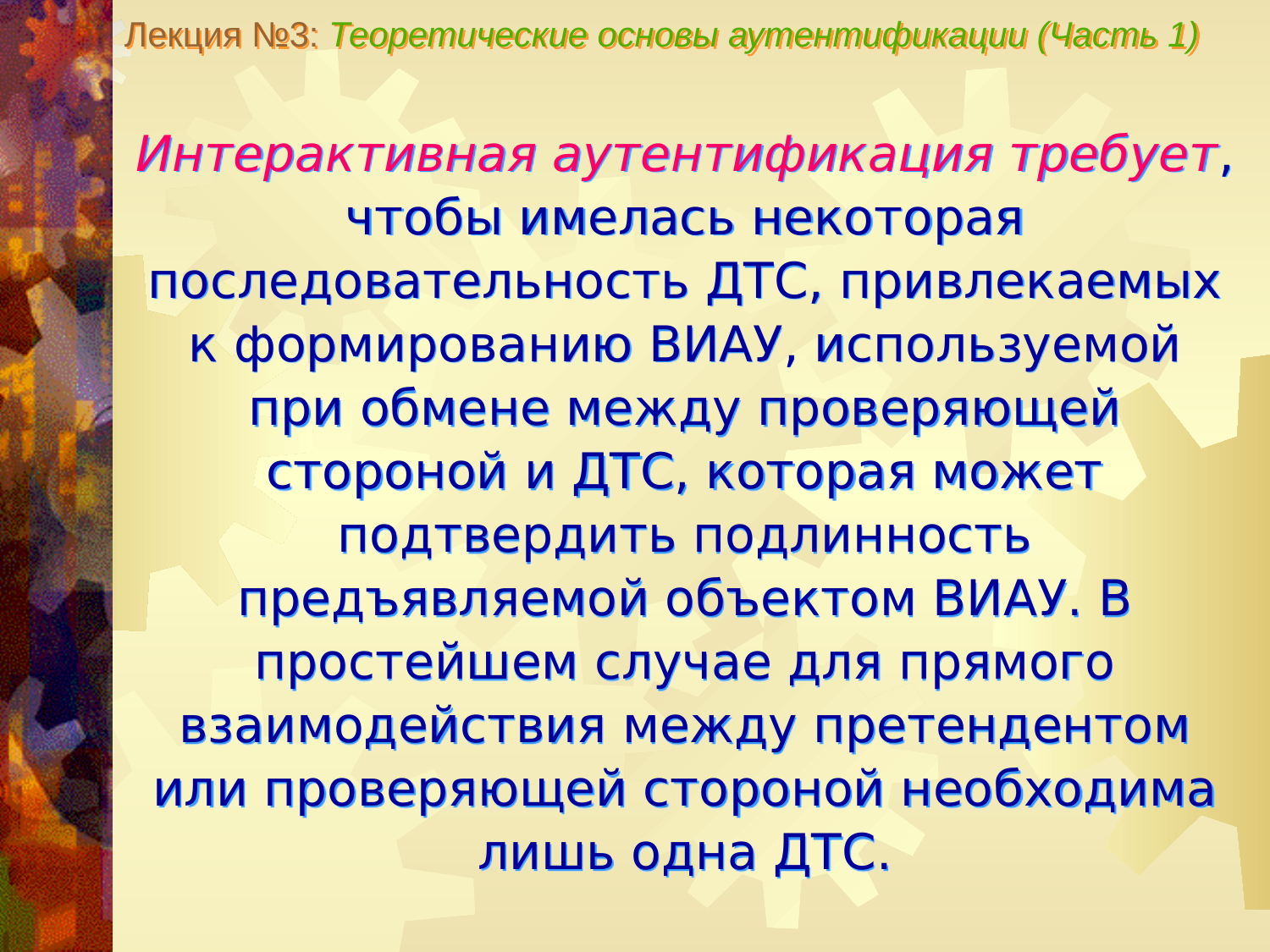

Лекция №3: Теоретические основы аутентификации (Часть 1)
Интерактивная аутентификация требует, чтобы имелась некоторая последовательность ДТС, привлекаемых к формированию ВИАУ, используемой при обмене между проверяющей стороной и ДТС, которая может подтвердить подлинность предъявляемой объектом ВИАУ. В простейшем случае для прямого взаимодействия между претендентом или проверяющей стороной необходима лишь одна ДТС.